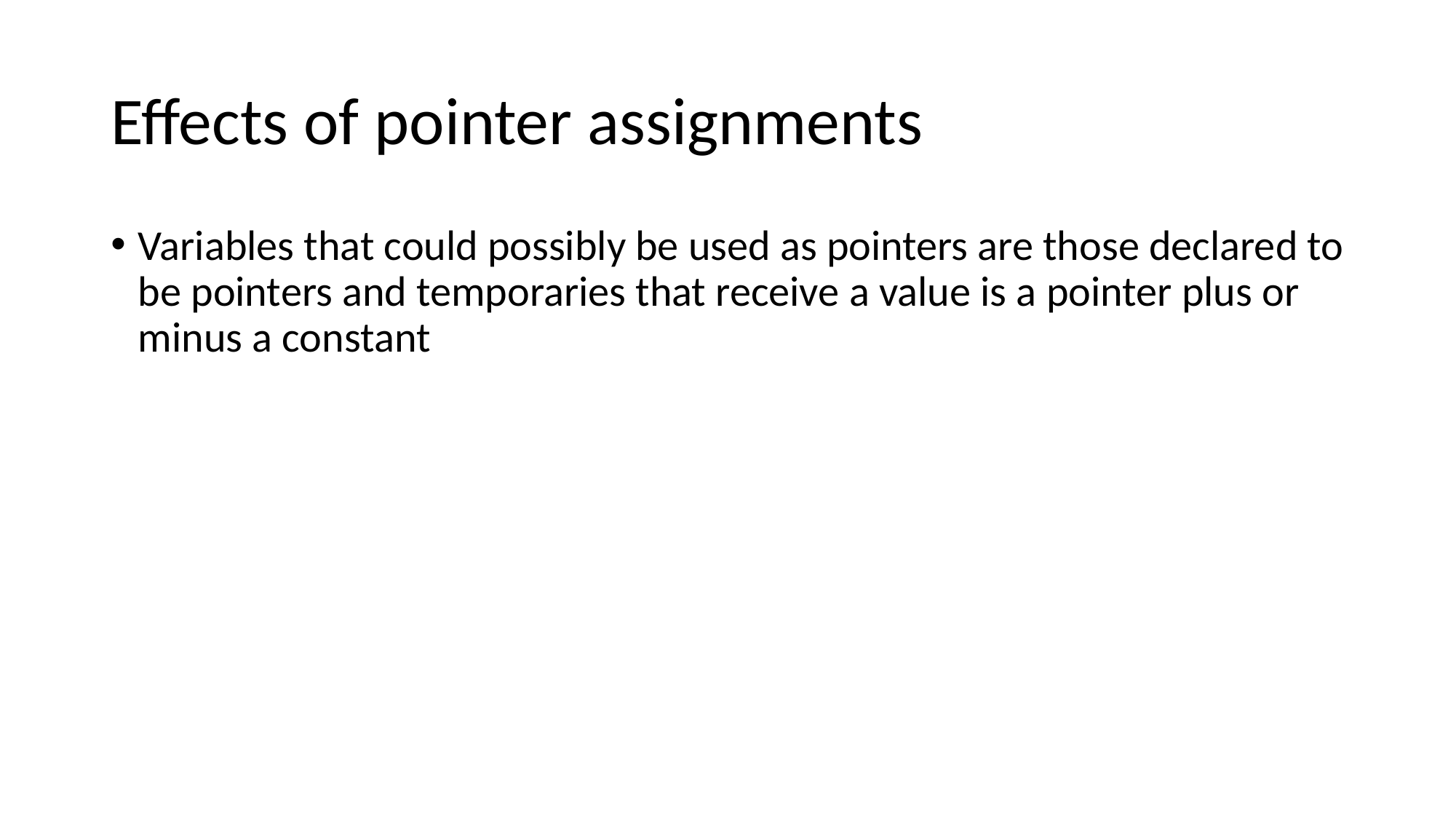

# Effects of pointer assignments
Variables that could possibly be used as pointers are those declared to be pointers and temporaries that receive a value is a pointer plus or minus a constant